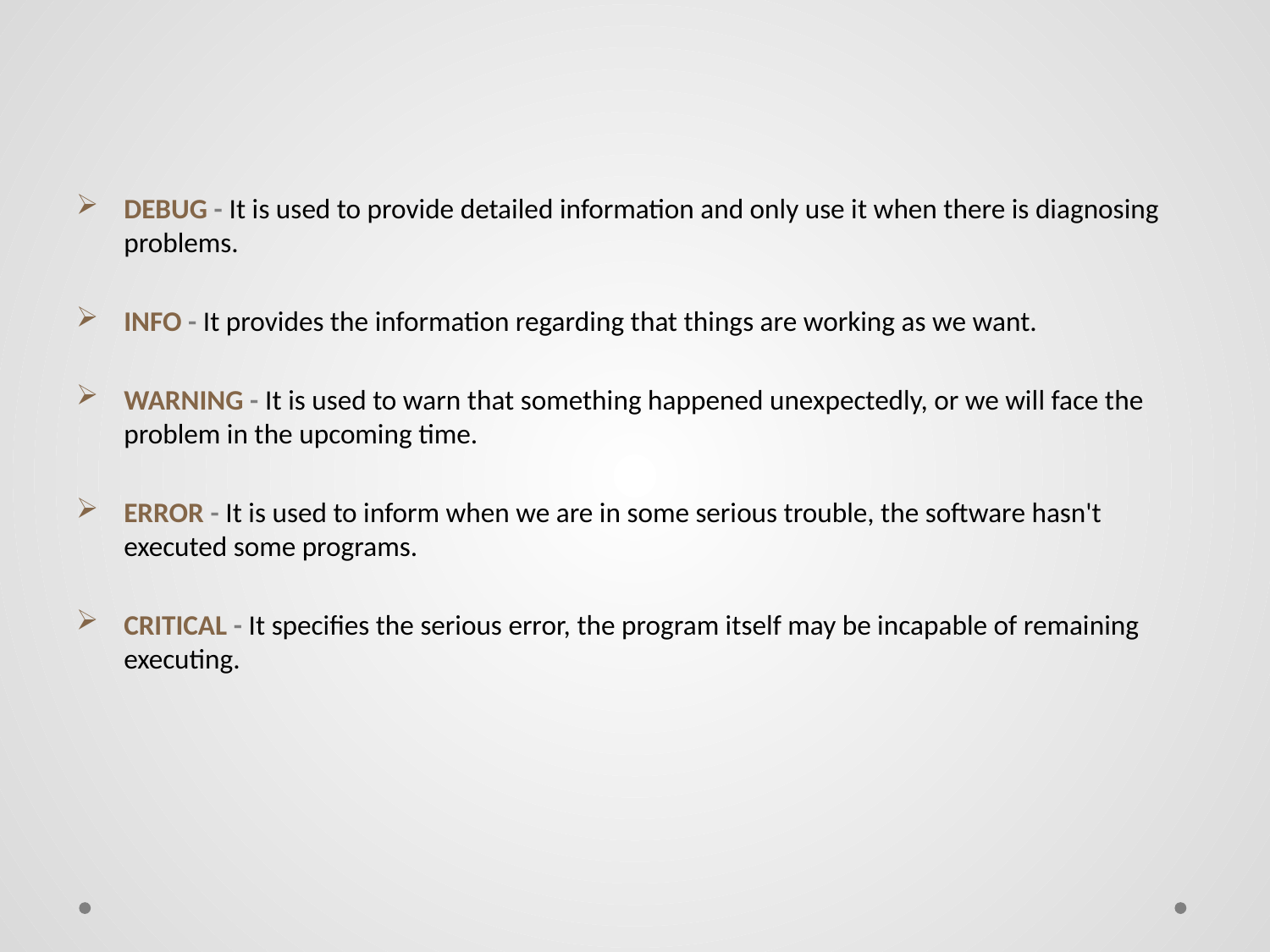

DEBUG - It is used to provide detailed information and only use it when there is diagnosing problems.

INFO - It provides the information regarding that things are working as we want.

WARNING - It is used to warn that something happened unexpectedly, or we will face the problem in the upcoming time.

ERROR - It is used to inform when we are in some serious trouble, the software hasn't executed some programs.

CRITICAL - It specifies the serious error, the program itself may be incapable of remaining executing.